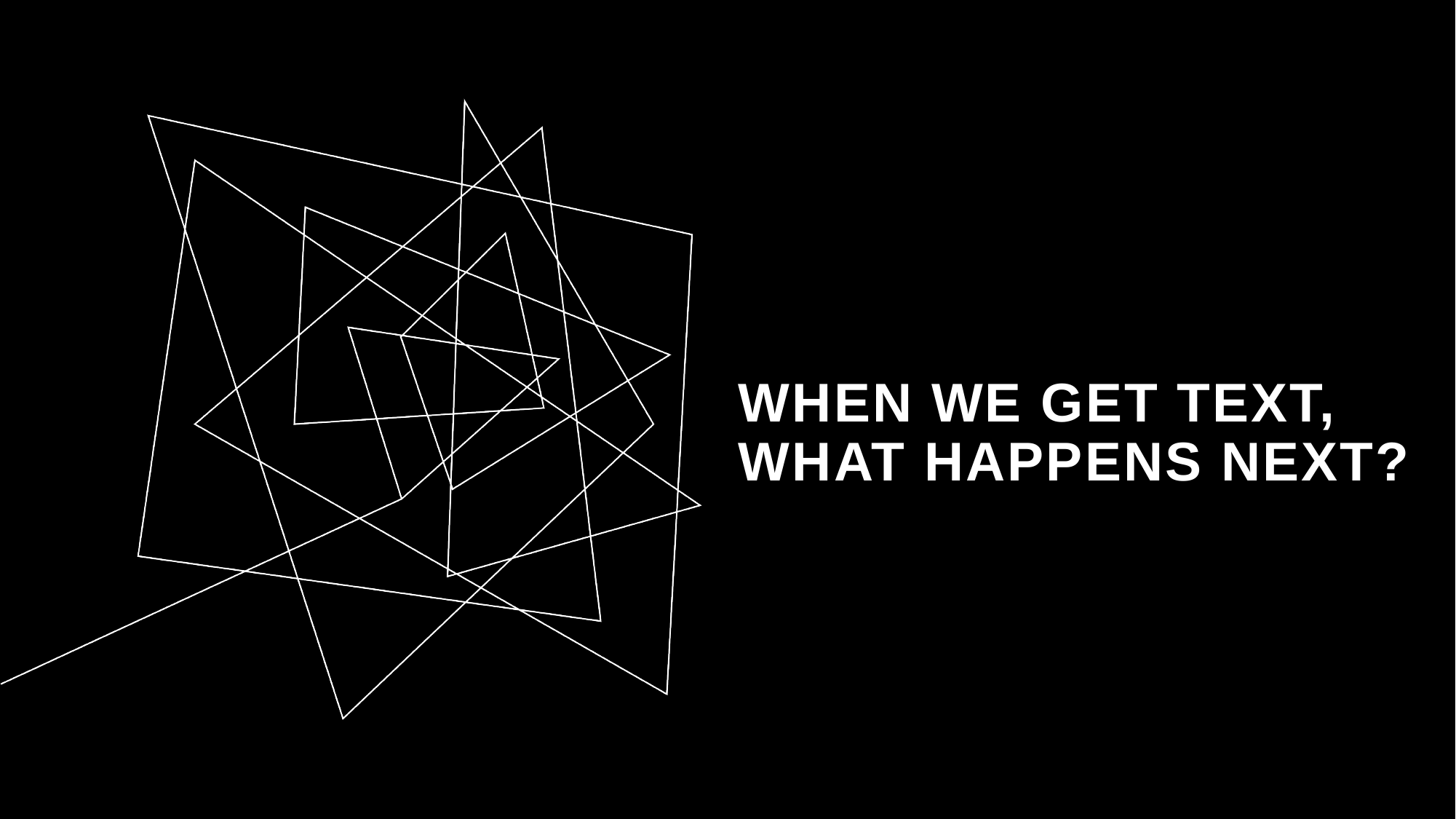

# When we get text, what happens next?